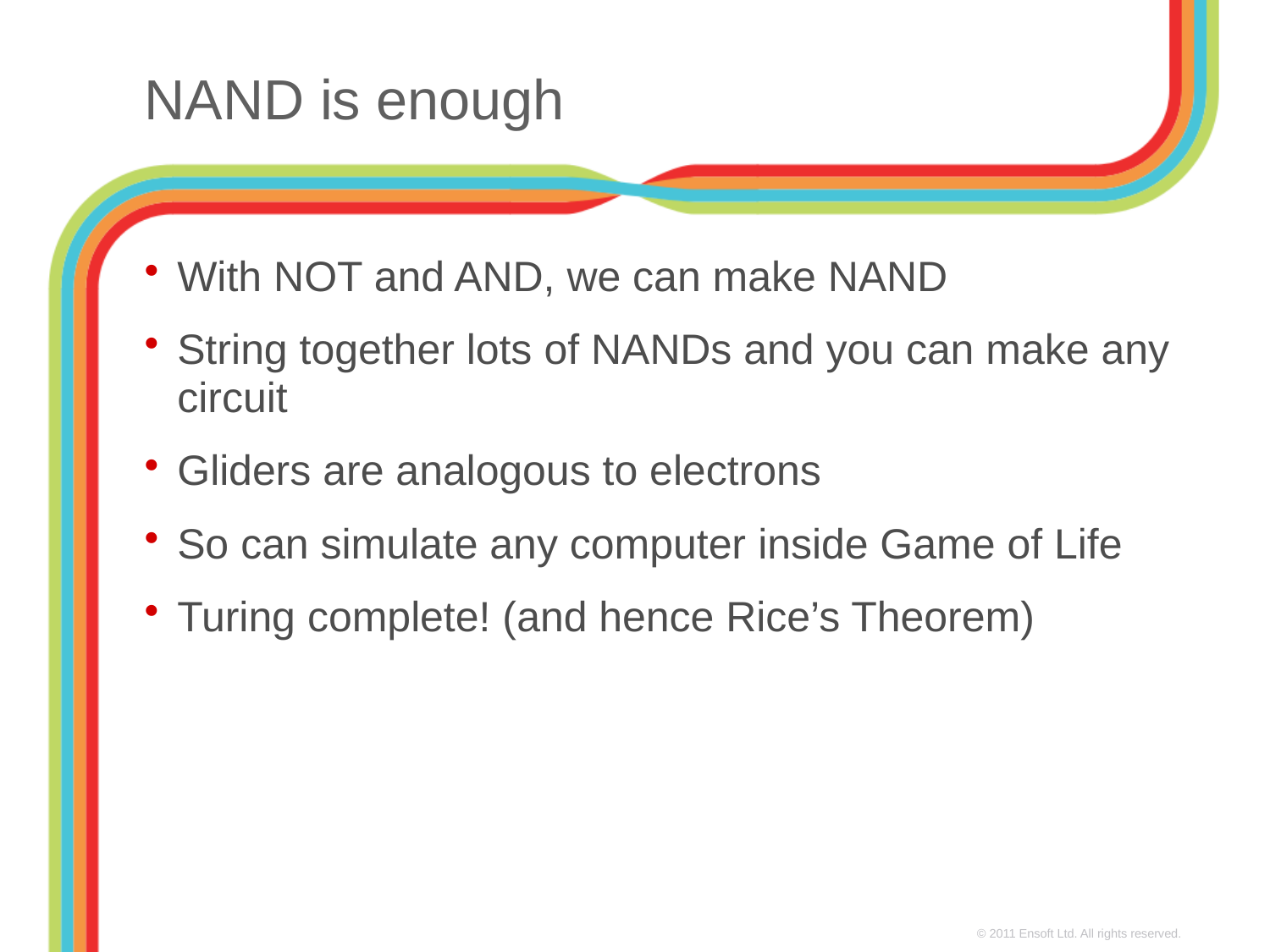

# NAND is enough
With NOT and AND, we can make NAND
String together lots of NANDs and you can make any circuit
Gliders are analogous to electrons
So can simulate any computer inside Game of Life
Turing complete! (and hence Rice’s Theorem)
16